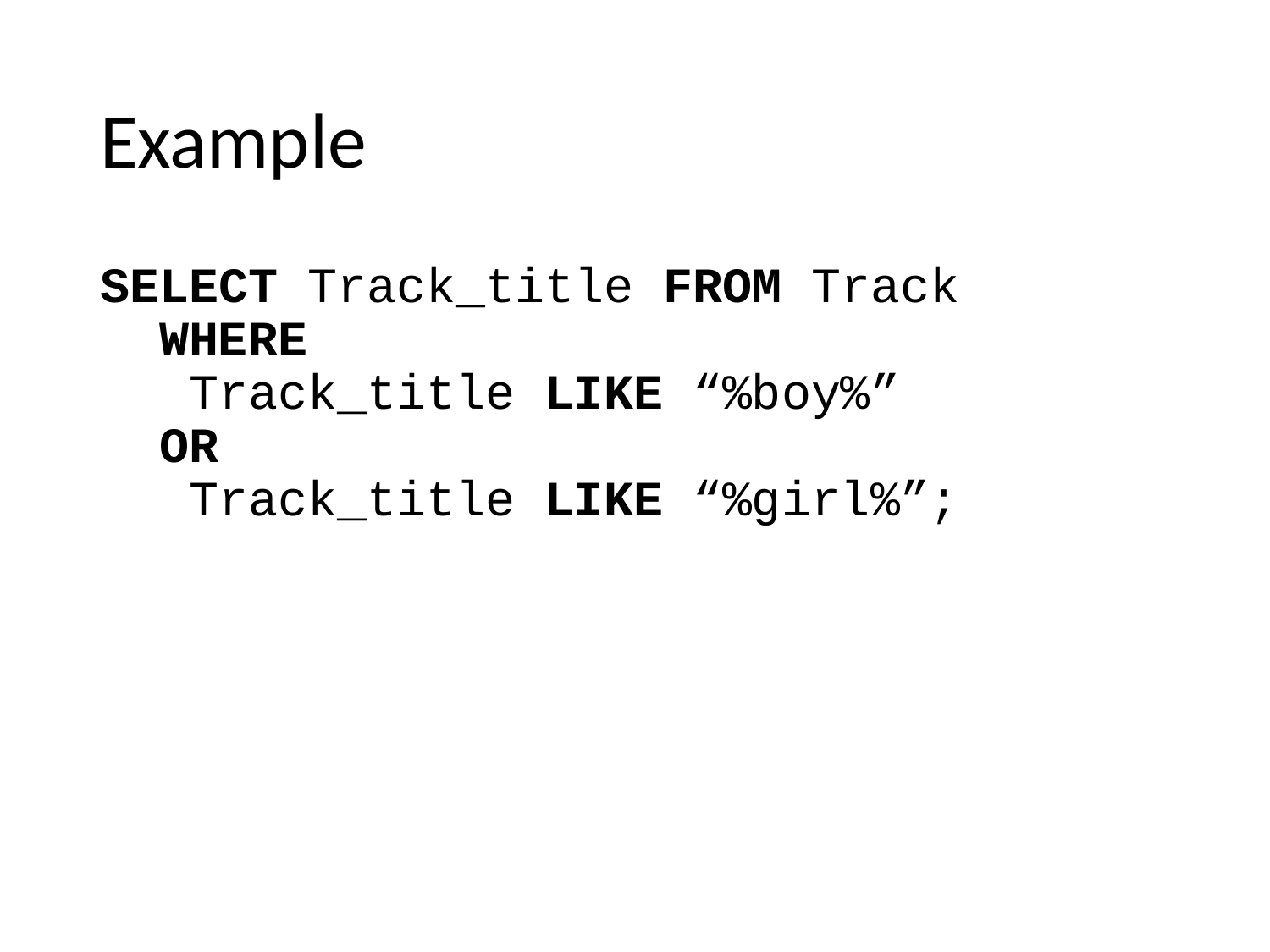

# Example
SELECT Track_title FROM Track
  WHERE
   Track_title LIKE “%boy%”
  OR
   Track_title LIKE “%girl%”;